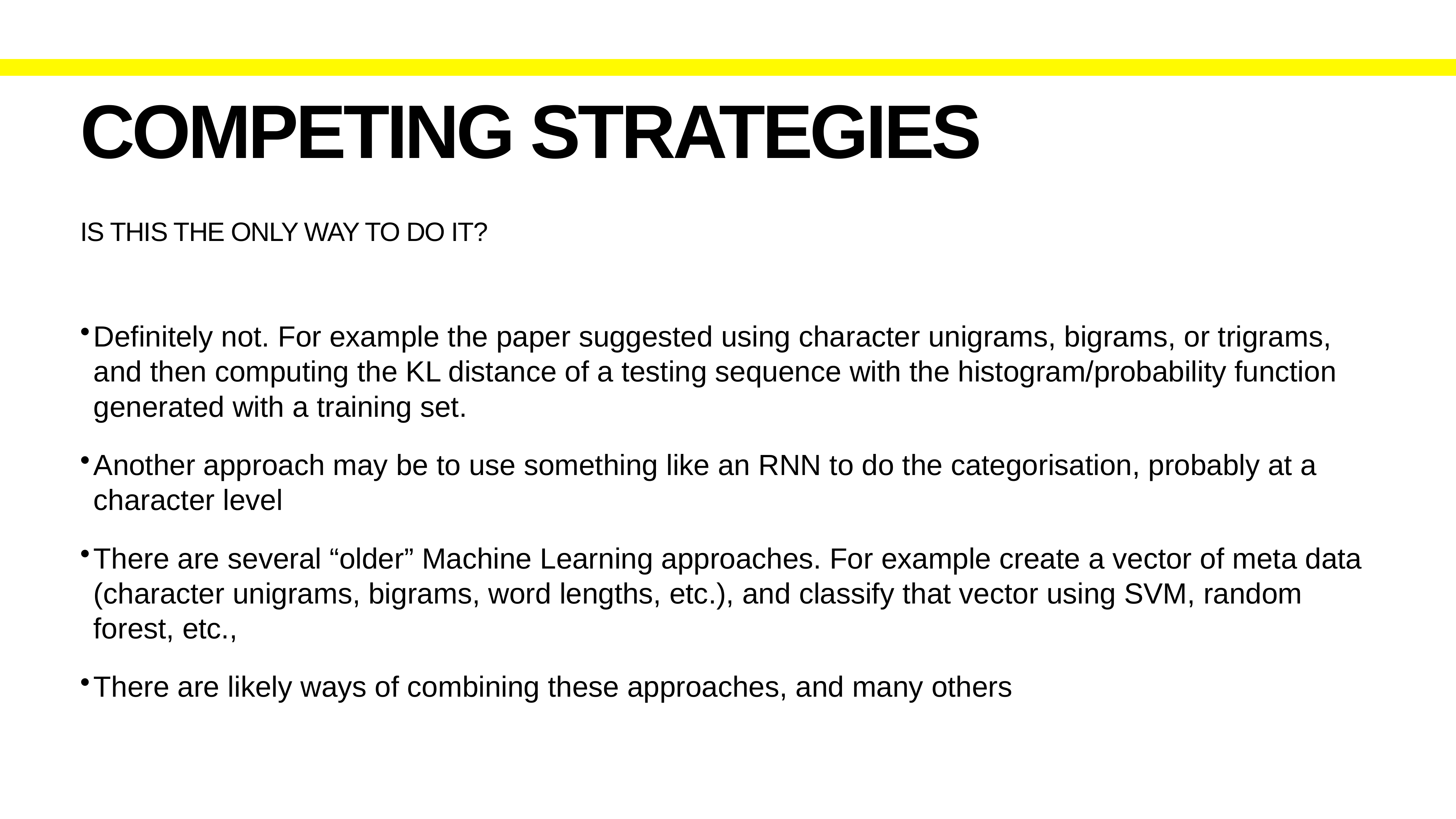

# Competing strategies
Is this the only way to do it?
Definitely not. For example the paper suggested using character unigrams, bigrams, or trigrams,  and then computing the KL distance of a testing sequence with the histogram/probability function generated with a training set.
Another approach may be to use something like an RNN to do the categorisation, probably at a character level
There are several “older” Machine Learning approaches. For example create a vector of meta data (character unigrams, bigrams, word lengths, etc.), and classify that vector using SVM, random forest, etc.,
There are likely ways of combining these approaches, and many others